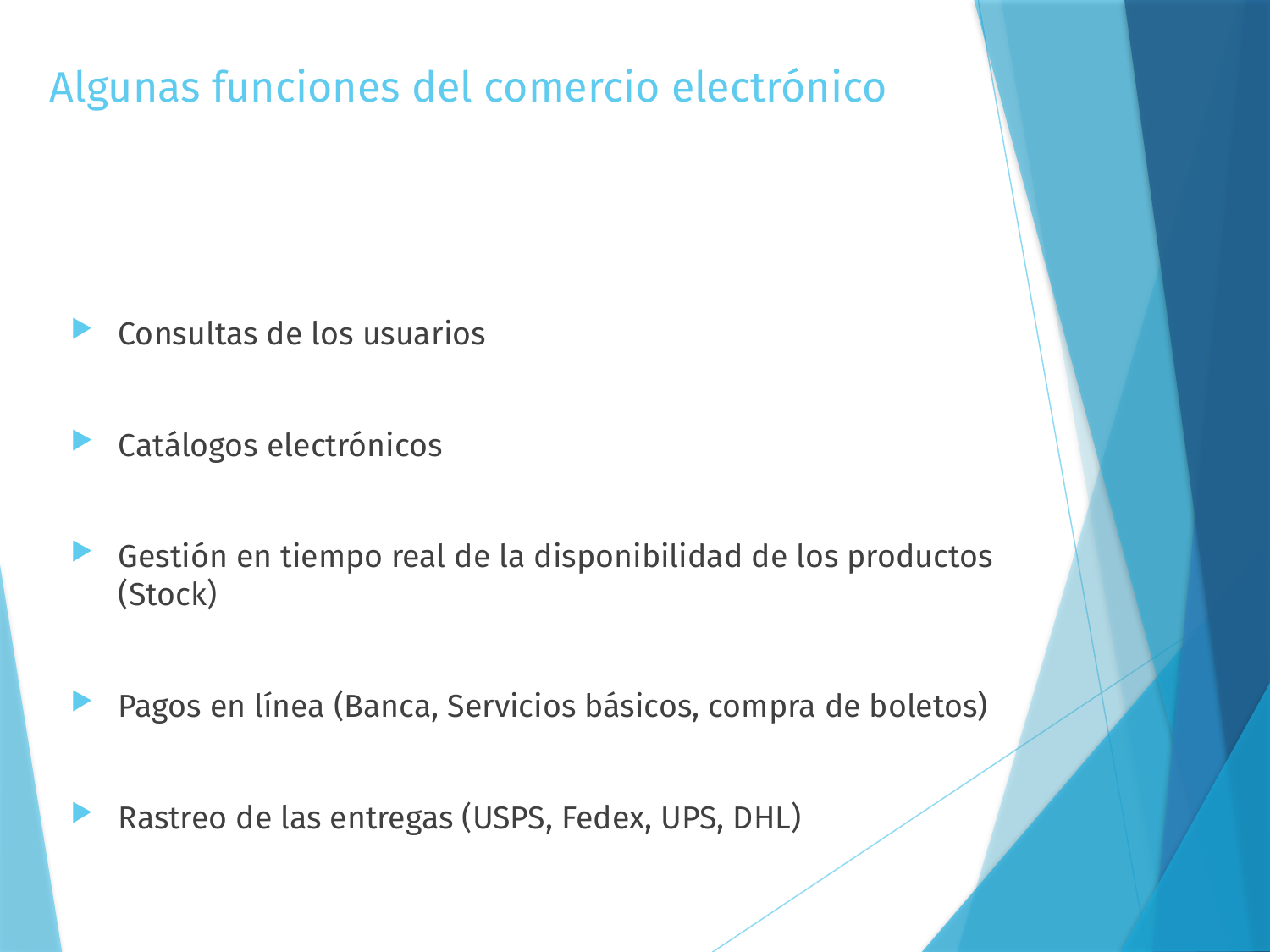

# Algunas funciones del comercio electrónico
Consultas de los usuarios

Catálogos electrónicos

Gestión en tiempo real de la disponibilidad de los productos (Stock)

Pagos en línea (Banca, Servicios básicos, compra de boletos)

Rastreo de las entregas (USPS, Fedex, UPS, DHL)